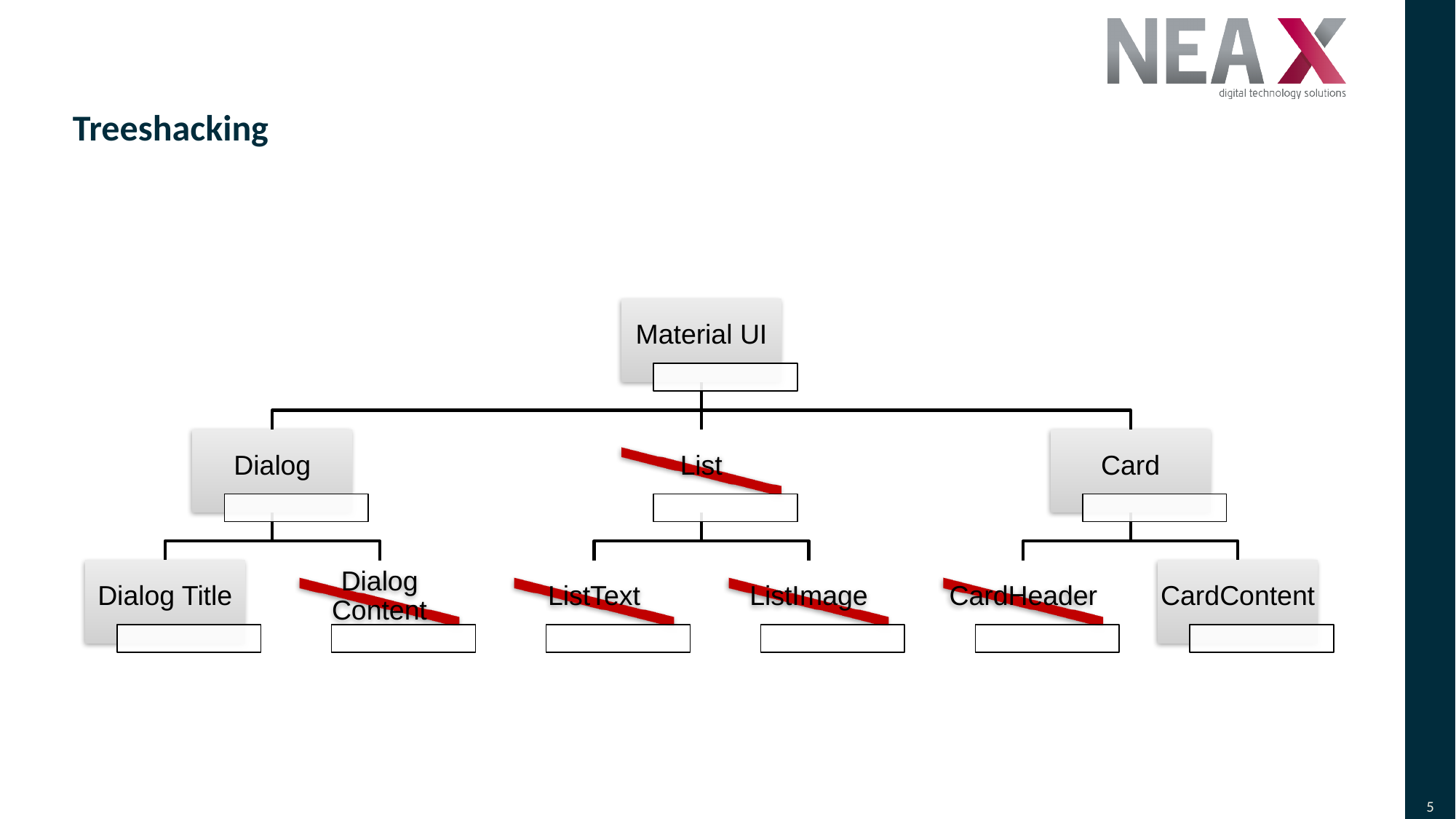

# Treeshacking
Material UI

Dialog

Dialog Title

Dialog Content

List

ListText

ListImage

Card

CardHeader

CardContent